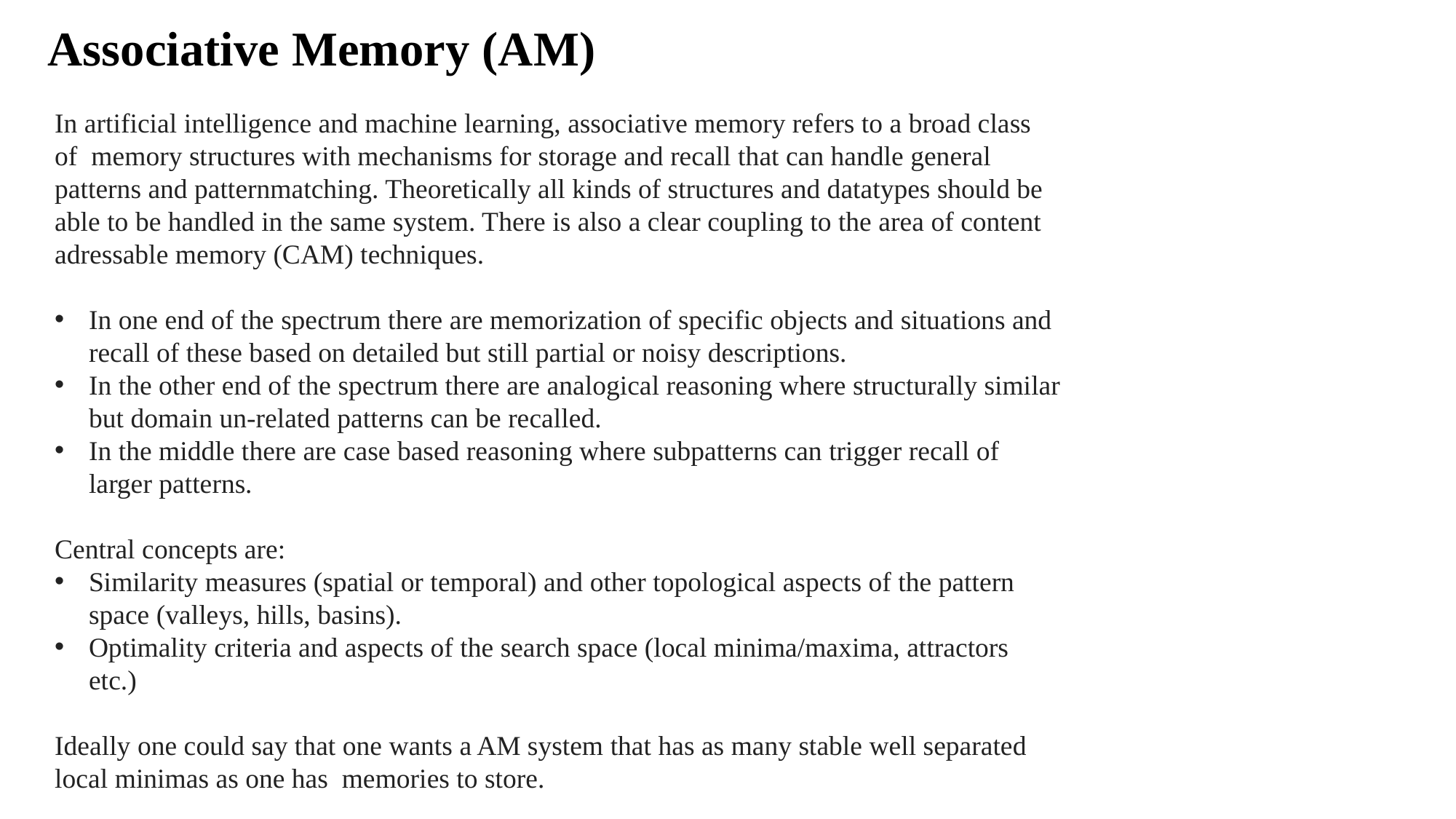

Associative Memory (AM)
In artificial intelligence and machine learning, associative memory refers to a broad class of  memory structures with mechanisms for storage and recall that can handle general patterns and patternmatching. Theoretically all kinds of structures and datatypes should be able to be handled in the same system. There is also a clear coupling to the area of content adressable memory (CAM) techniques.

In one end of the spectrum there are memorization of specific objects and situations and recall of these based on detailed but still partial or noisy descriptions.
In the other end of the spectrum there are analogical reasoning where structurally similar but domain un-related patterns can be recalled.
In the middle there are case based reasoning where subpatterns can trigger recall of larger patterns.

Central concepts are:
Similarity measures (spatial or temporal) and other topological aspects of the pattern space (valleys, hills, basins).
Optimality criteria and aspects of the search space (local minima/maxima, attractors etc.)

Ideally one could say that one wants a AM system that has as many stable well separated local minimas as one has  memories to store.